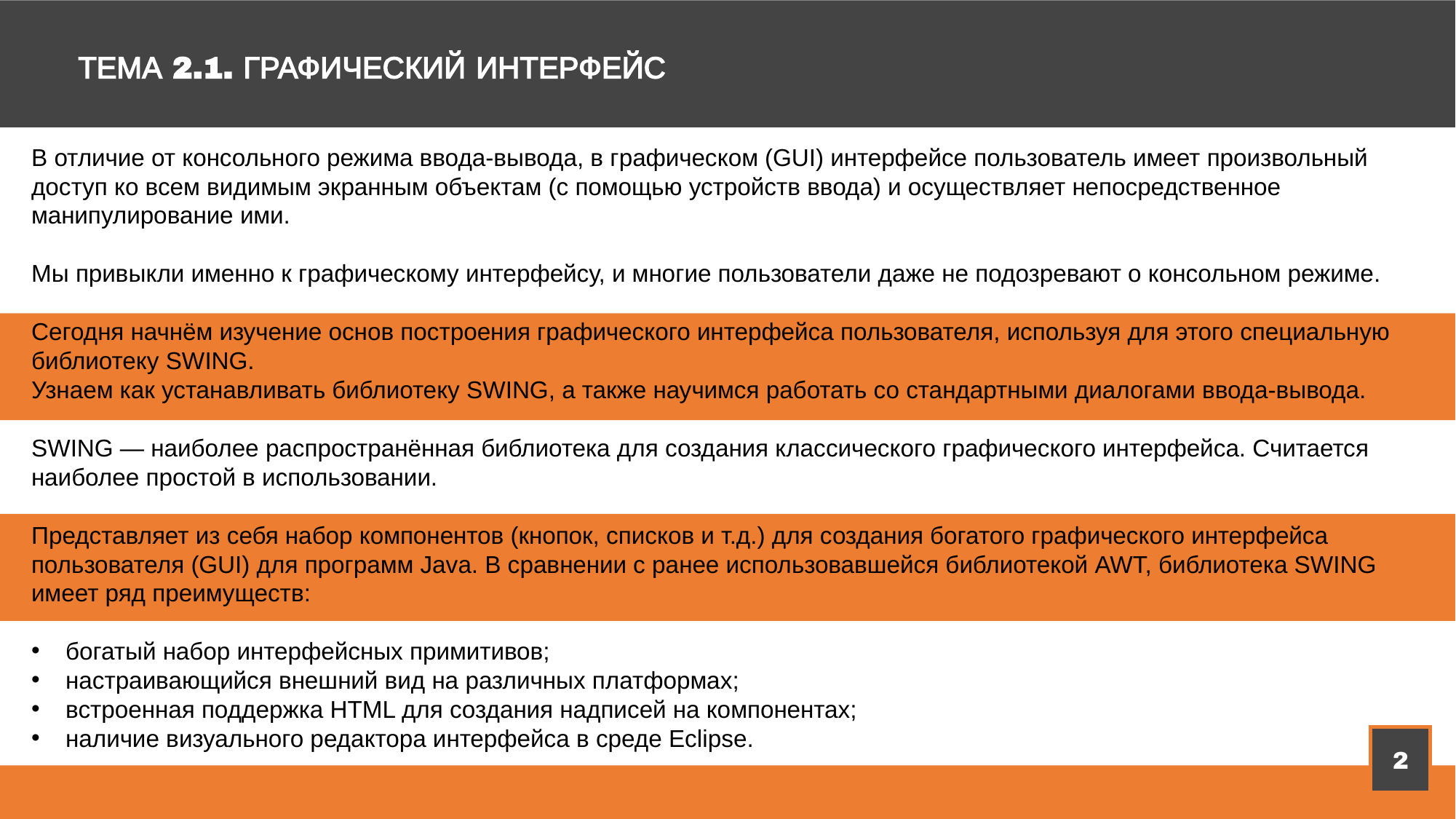

ТЕМА 2.1. ГРАФИЧЕСКИЙ ИНТЕРФЕЙС
В отличие от консольного режима ввода-вывода, в графическом (GUI) интерфейсе пользователь имеет произвольный доступ ко всем видимым экранным объектам (с помощью устройств ввода) и осуществляет непосредственное манипулирование ими.

Мы привыкли именно к графическому интерфейсу, и многие пользователи даже не подозревают о консольном режиме.

Сегодня начнём изучение основ построения графического интерфейса пользователя, используя для этого специальную библиотеку SWING.
Узнаем как устанавливать библиотеку SWING, а также научимся работать со стандартными диалогами ввода-вывода.

SWING — наиболее распространённая библиотека для создания классического графического интерфейса. Считается наиболее простой в использовании.

Представляет из себя набор компонентов (кнопок, списков и т.д.) для создания богатого графического интерфейса пользователя (GUI) для программ Java. В сравнении с ранее использовавшейся библиотекой AWT, библиотека SWING имеет ряд преимуществ:

богатый набор интерфейсных примитивов;
настраивающийся внешний вид на различных платформах;
встроенная поддержка HTML для создания надписей на компонентах;
наличие визуального редактора интерфейса в среде Eclipse.

2